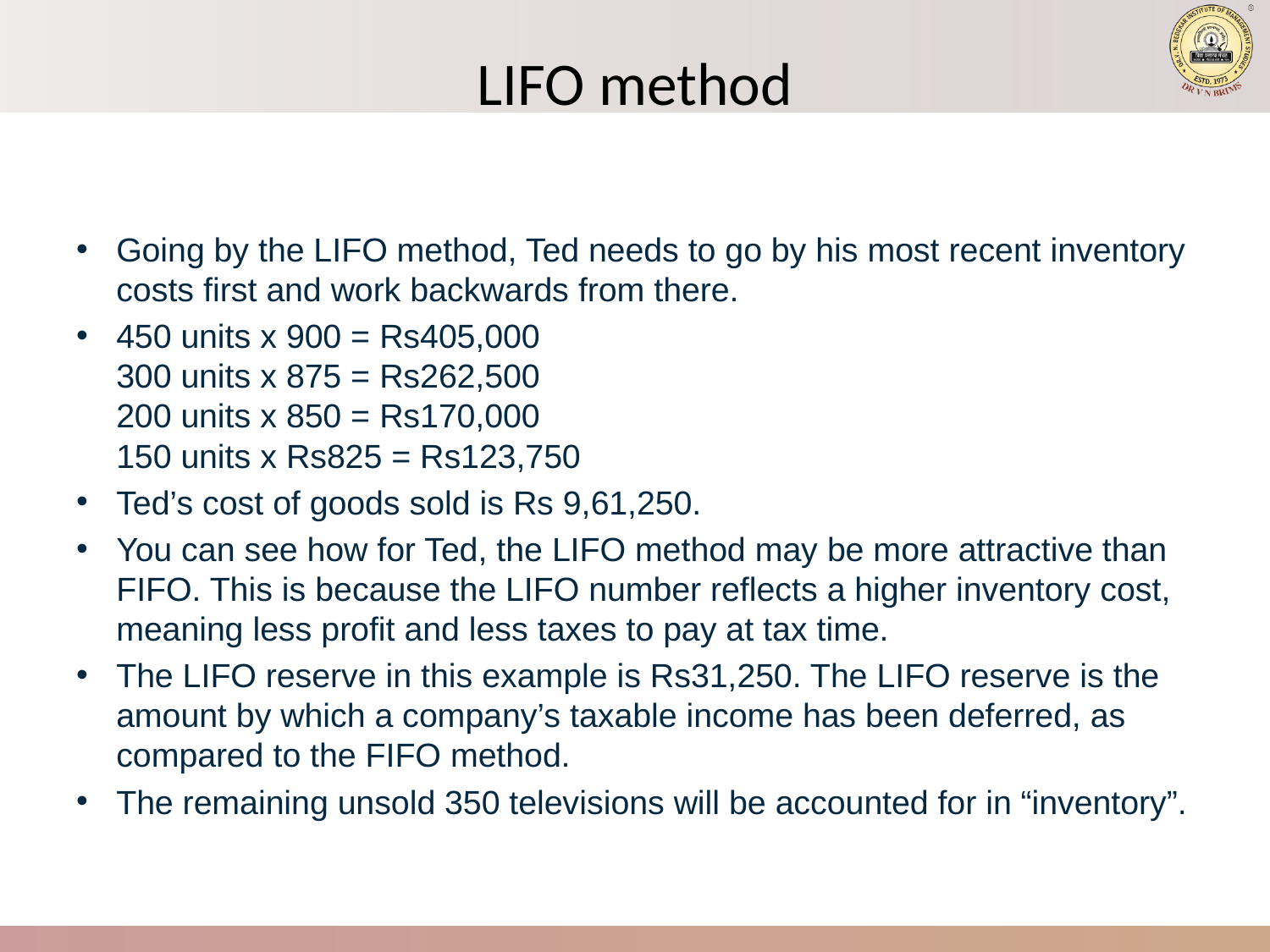

# LIFO method
Going by the LIFO method, Ted needs to go by his most recent inventory costs first and work backwards from there.
450 units x 900 = Rs405,000
300 units x 875 = Rs262,500
200 units x 850 = Rs170,000
150 units x Rs825 = Rs123,750
Ted’s cost of goods sold is Rs 9,61,250.
You can see how for Ted, the LIFO method may be more attractive than FIFO. This is because the LIFO number reflects a higher inventory cost, meaning less profit and less taxes to pay at tax time.
The LIFO reserve in this example is Rs31,250. The LIFO reserve is the amount by which a company’s taxable income has been deferred, as compared to the FIFO method.
The remaining unsold 350 televisions will be accounted for in “inventory”.